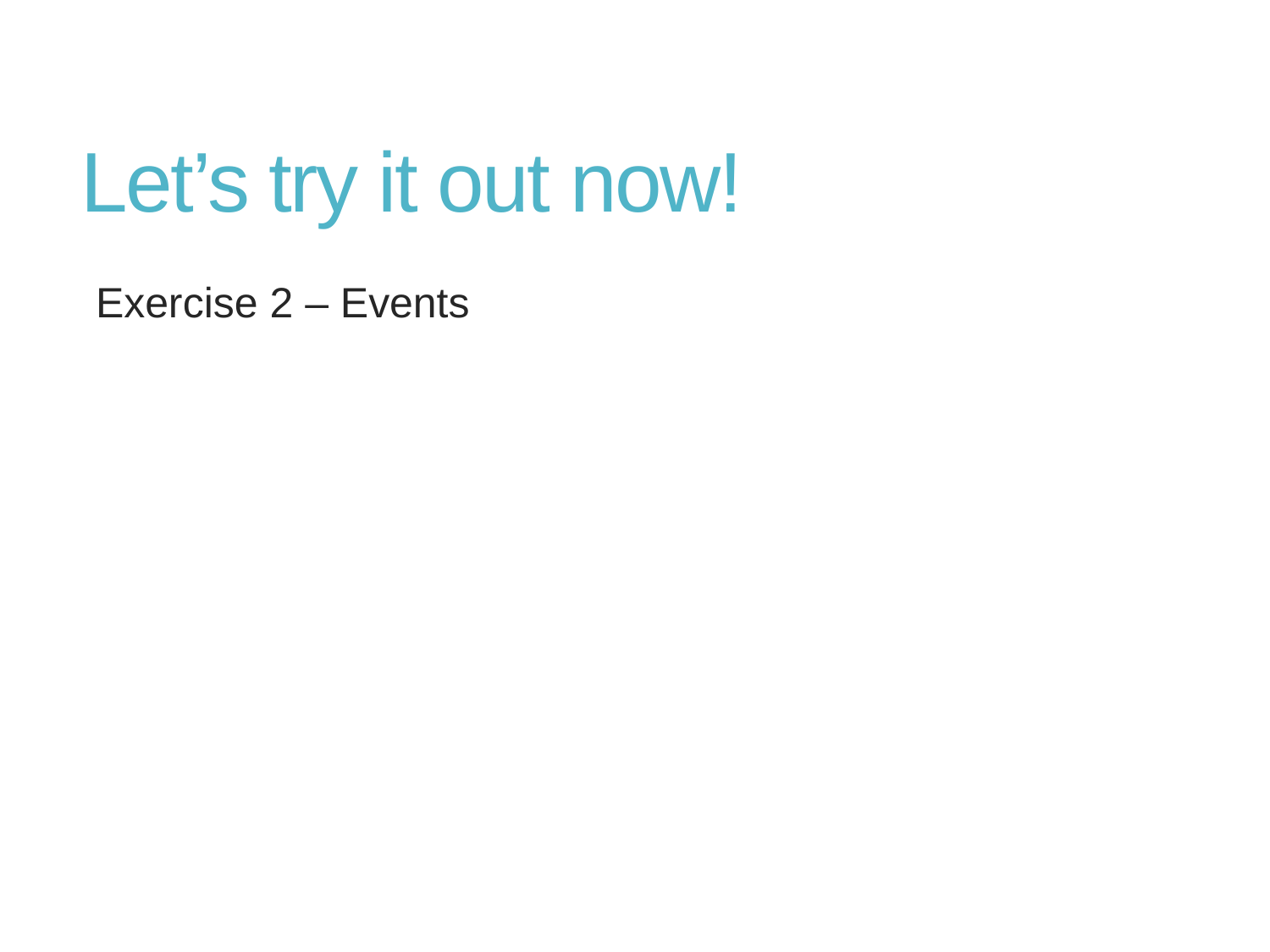

# Let’s try it out now!
Exercise 2 – Events